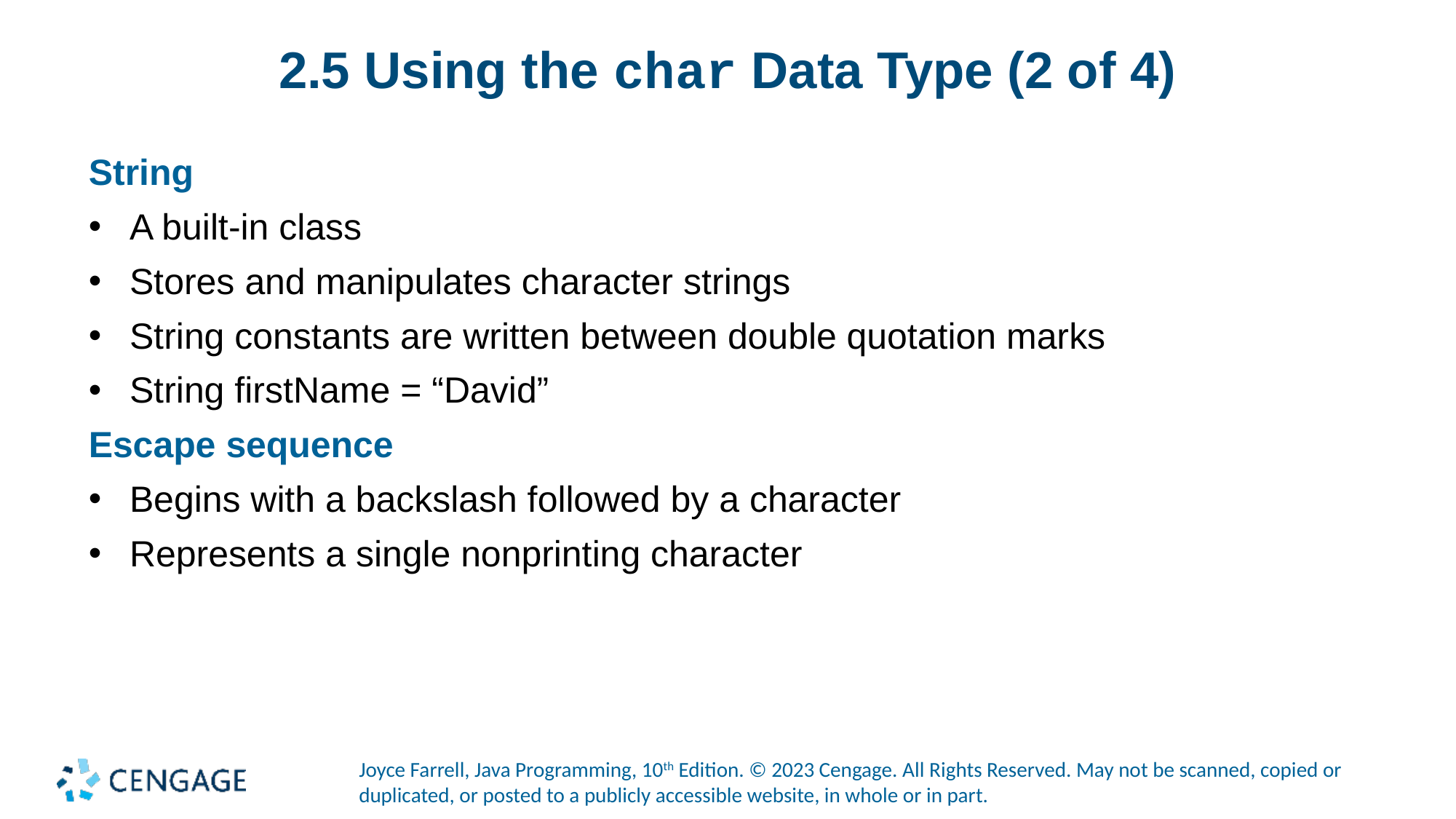

# 2.5 Using the char Data Type (2 of 4)
String
A built-in class
Stores and manipulates character strings
String constants are written between double quotation marks
String firstName = “David”
Escape sequence
Begins with a backslash followed by a character
Represents a single nonprinting character